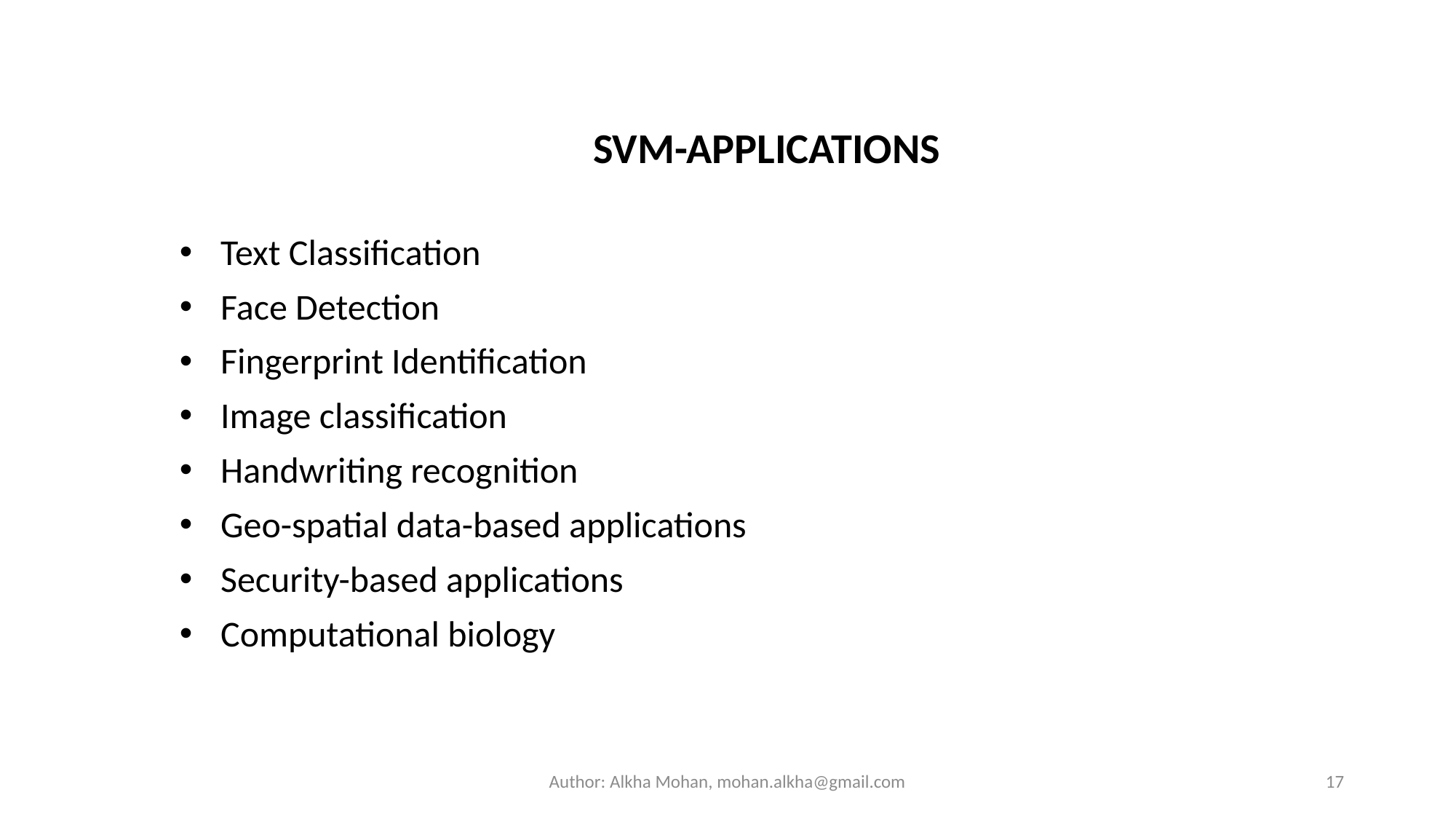

SVM-APPLICATIONS
Text Classification
Face Detection
Fingerprint Identification
Image classification
Handwriting recognition
Geo-spatial data-based applications
Security-based applications
Computational biology
Author: Alkha Mohan, mohan.alkha@gmail.com
17